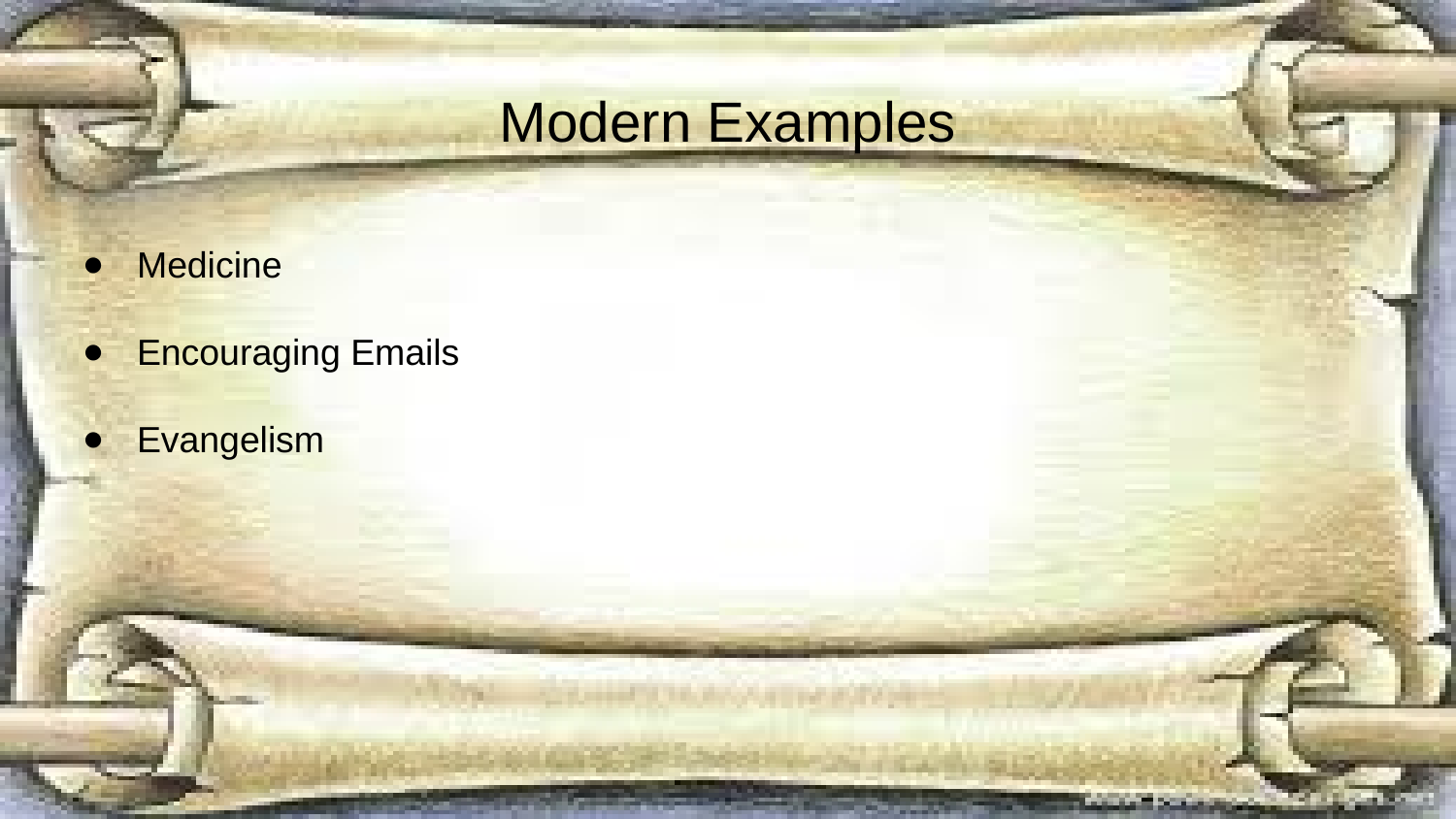

# Modern Examples
Medicine
Encouraging Emails
Evangelism